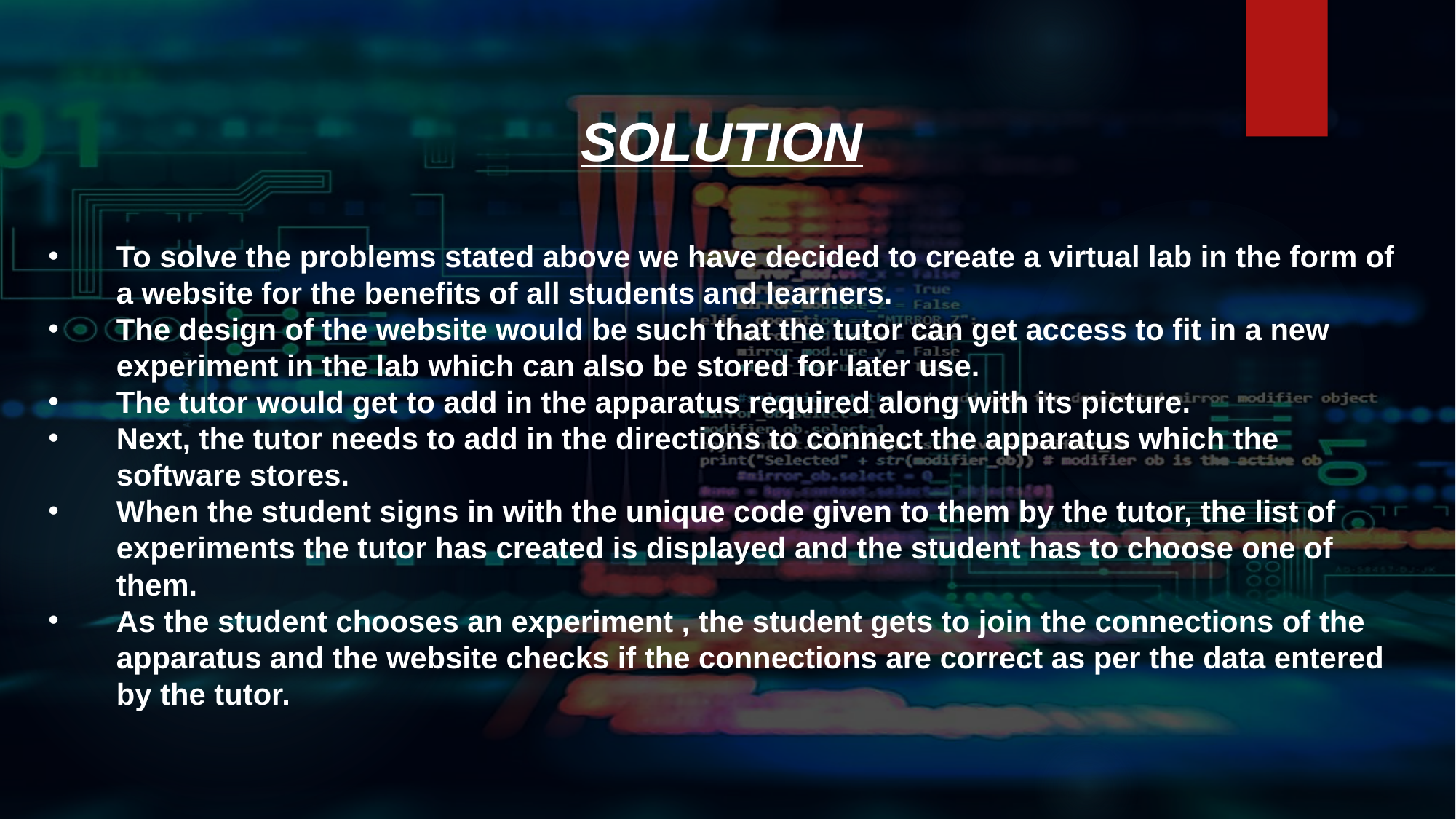

SOLUTION

To solve the problems stated above we have decided to create a virtual lab in the form of a website for the benefits of all students and learners.
The design of the website would be such that the tutor can get access to fit in a new experiment in the lab which can also be stored for later use.
The tutor would get to add in the apparatus required along with its picture.
Next, the tutor needs to add in the directions to connect the apparatus which the software stores.
When the student signs in with the unique code given to them by the tutor, the list of experiments the tutor has created is displayed and the student has to choose one of them.
As the student chooses an experiment , the student gets to join the connections of the apparatus and the website checks if the connections are correct as per the data entered by the tutor.